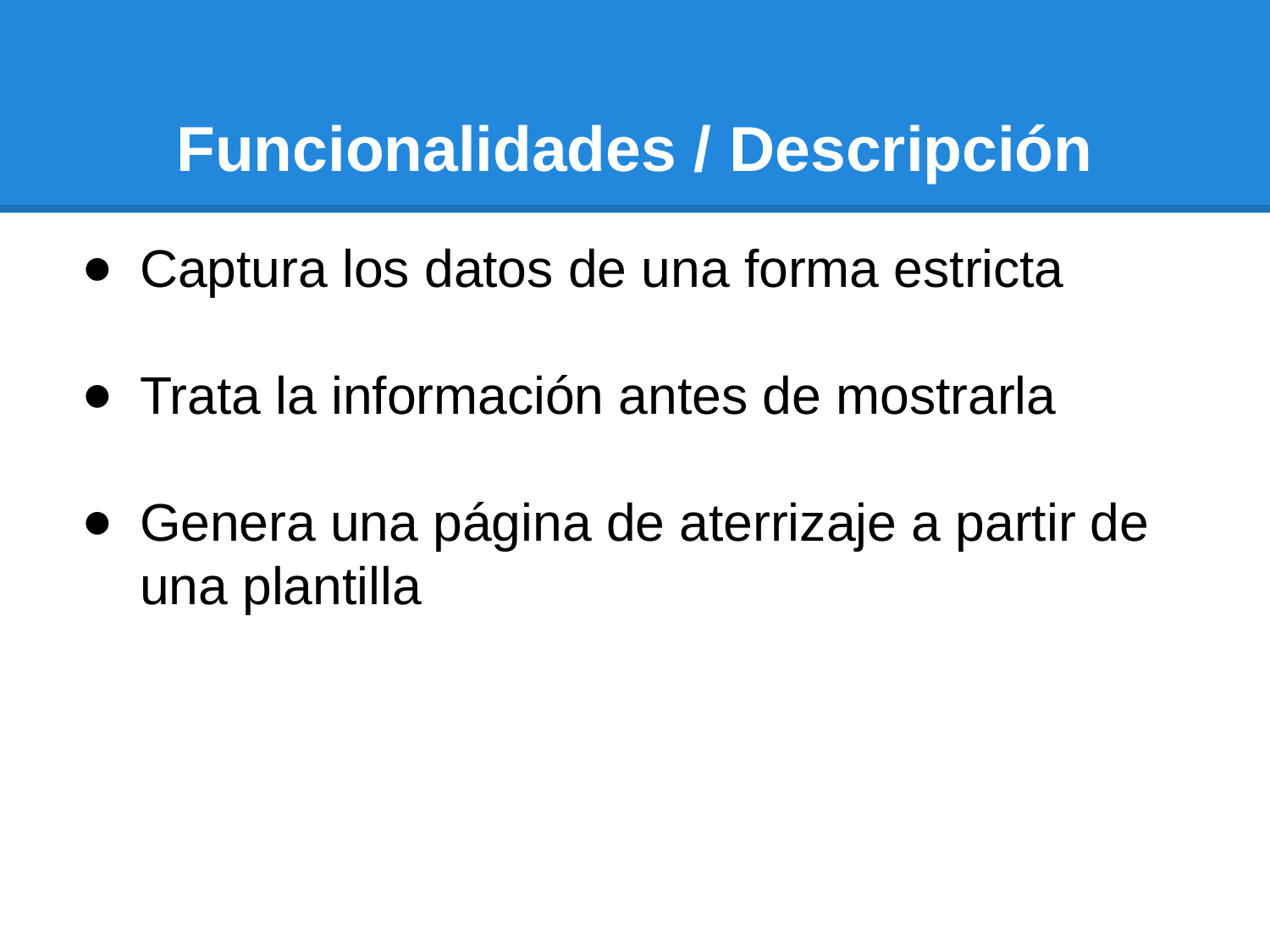

# Funcionalidades / Descripción
Captura los datos de una forma estricta

Trata la información antes de mostrarla

Genera una página de aterrizaje a partir de una plantilla